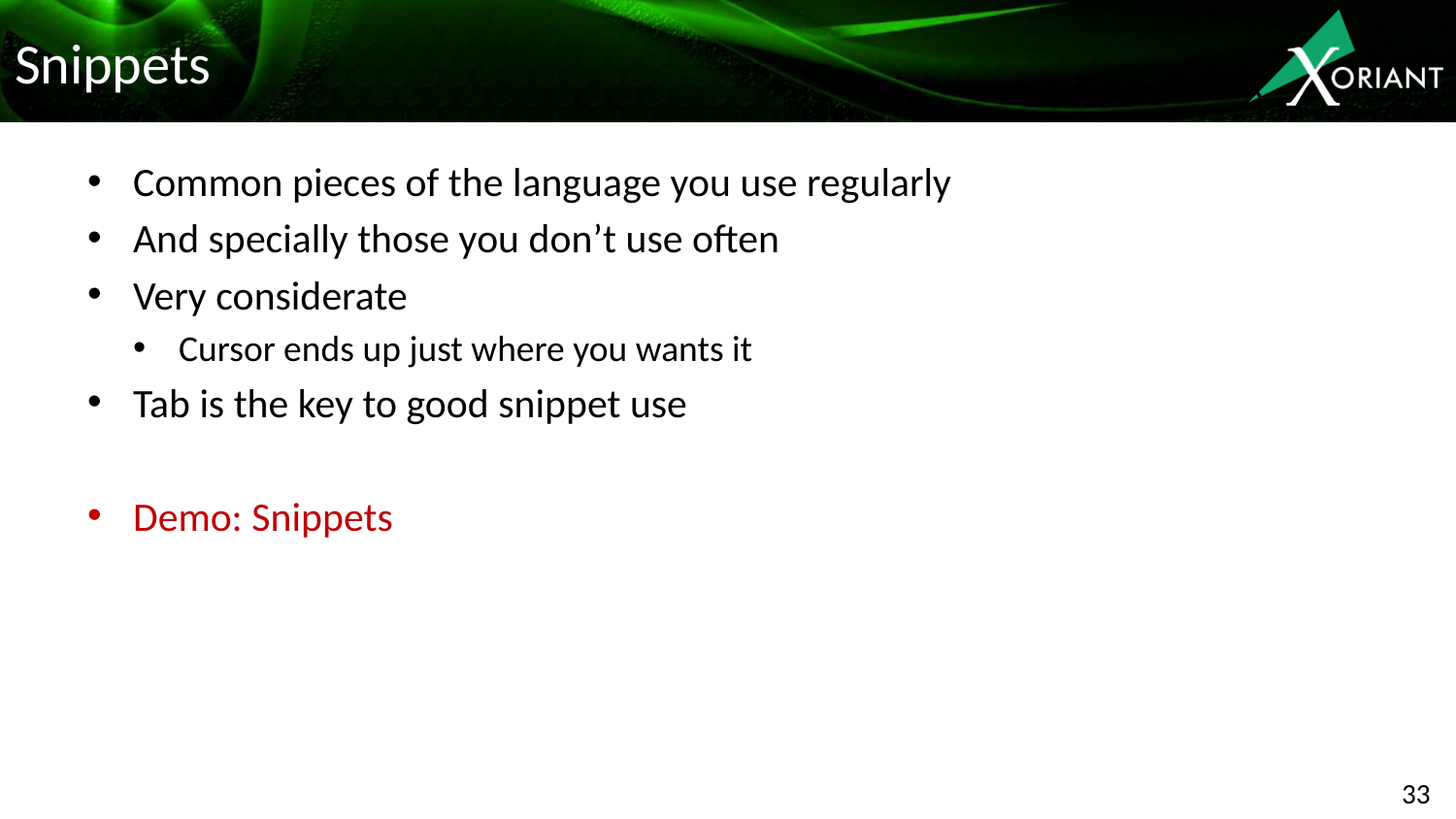

# Snippets
Common pieces of the language you use regularly
And specially those you don’t use often
Very considerate
Cursor ends up just where you wants it
Tab is the key to good snippet use

Demo: Snippets
33